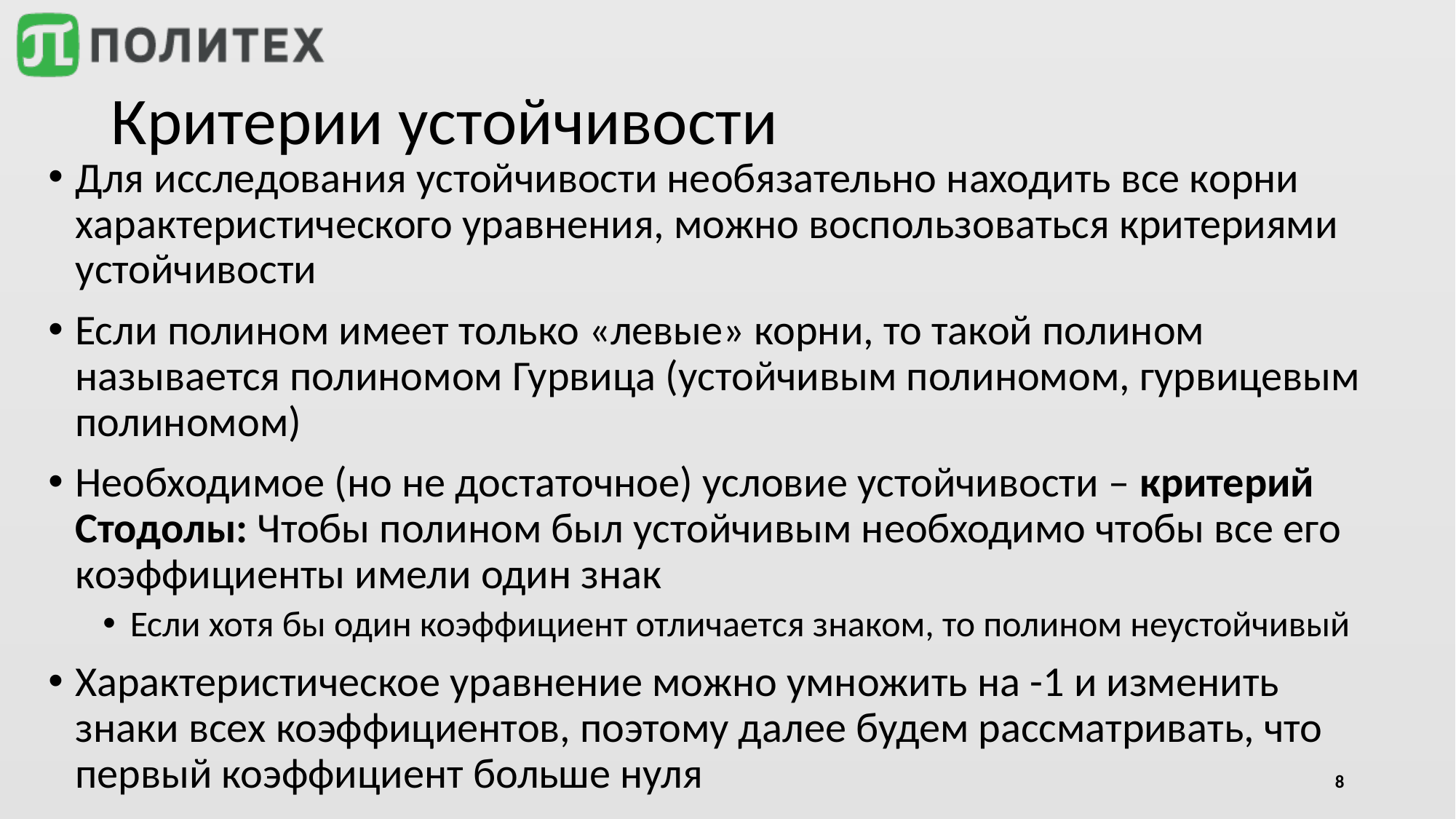

# Критерии устойчивости
Для исследования устойчивости необязательно находить все корни характеристического уравнения, можно воспользоваться критериями устойчивости
Если полином имеет только «левые» корни, то такой полином называется полиномом Гурвица (устойчивым полиномом, гурвицевым полиномом)
Необходимое (но не достаточное) условие устойчивости – критерий Стодолы: Чтобы полином был устойчивым необходимо чтобы все его коэффициенты имели один знак
Если хотя бы один коэффициент отличается знаком, то полином неустойчивый
Характеристическое уравнение можно умножить на -1 и изменить знаки всех коэффициентов, поэтому далее будем рассматривать, что первый коэффициент больше нуля

8